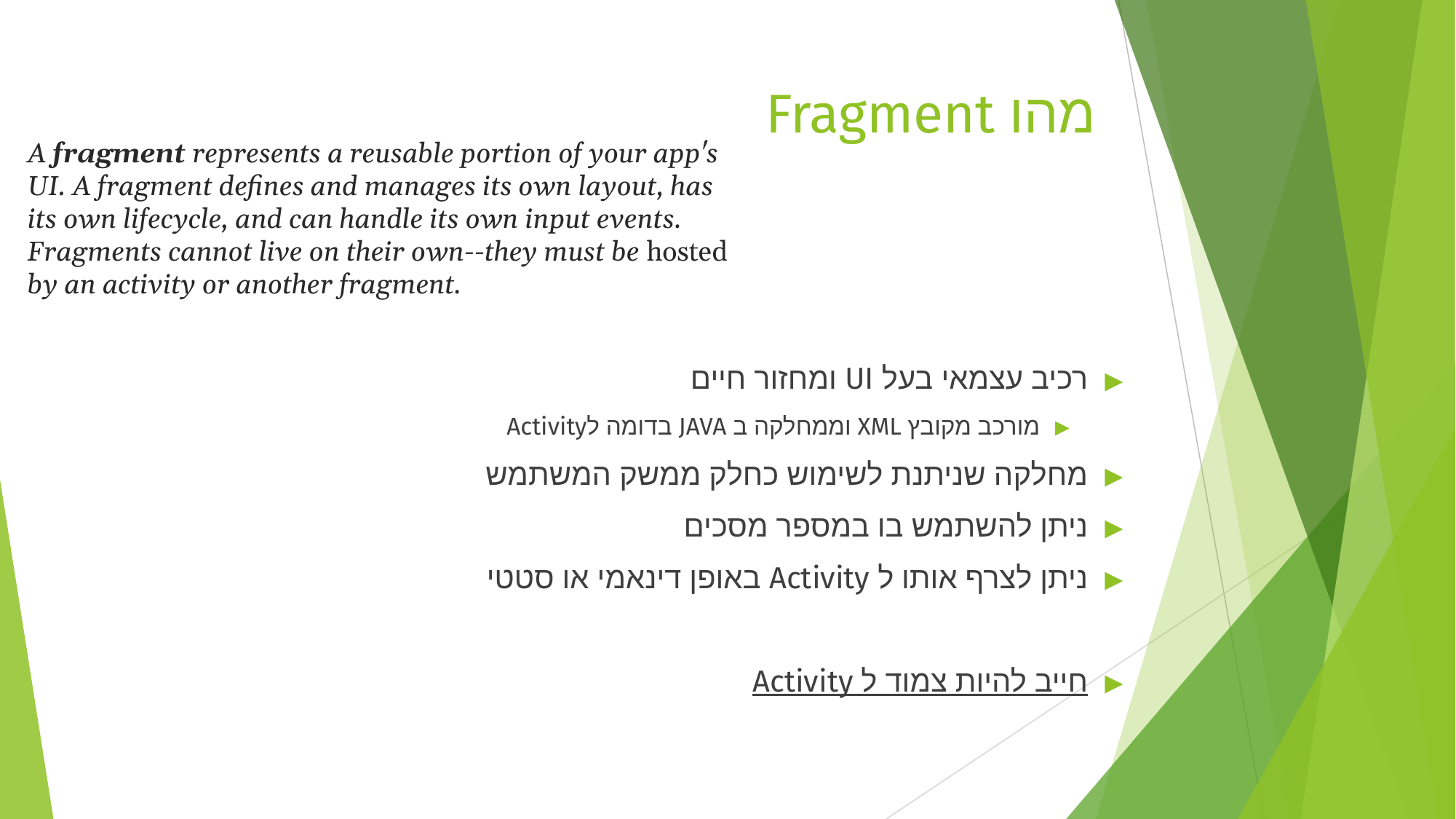

# מהו Fragment
A fragment represents a reusable portion of your app's UI. A fragment defines and manages its own layout, has its own lifecycle, and can handle its own input events. Fragments cannot live on their own--they must be hosted by an activity or another fragment.

רכיב עצמאי בעל UI ומחזור חיים
מורכב מקובץ XML וממחלקה ב JAVA בדומה לActivity
מחלקה שניתנת לשימוש כחלק ממשק המשתמש
ניתן להשתמש בו במספר מסכים
ניתן לצרף אותו ל Activity באופן דינאמי או סטטי

חייב להיות צמוד ל Activity